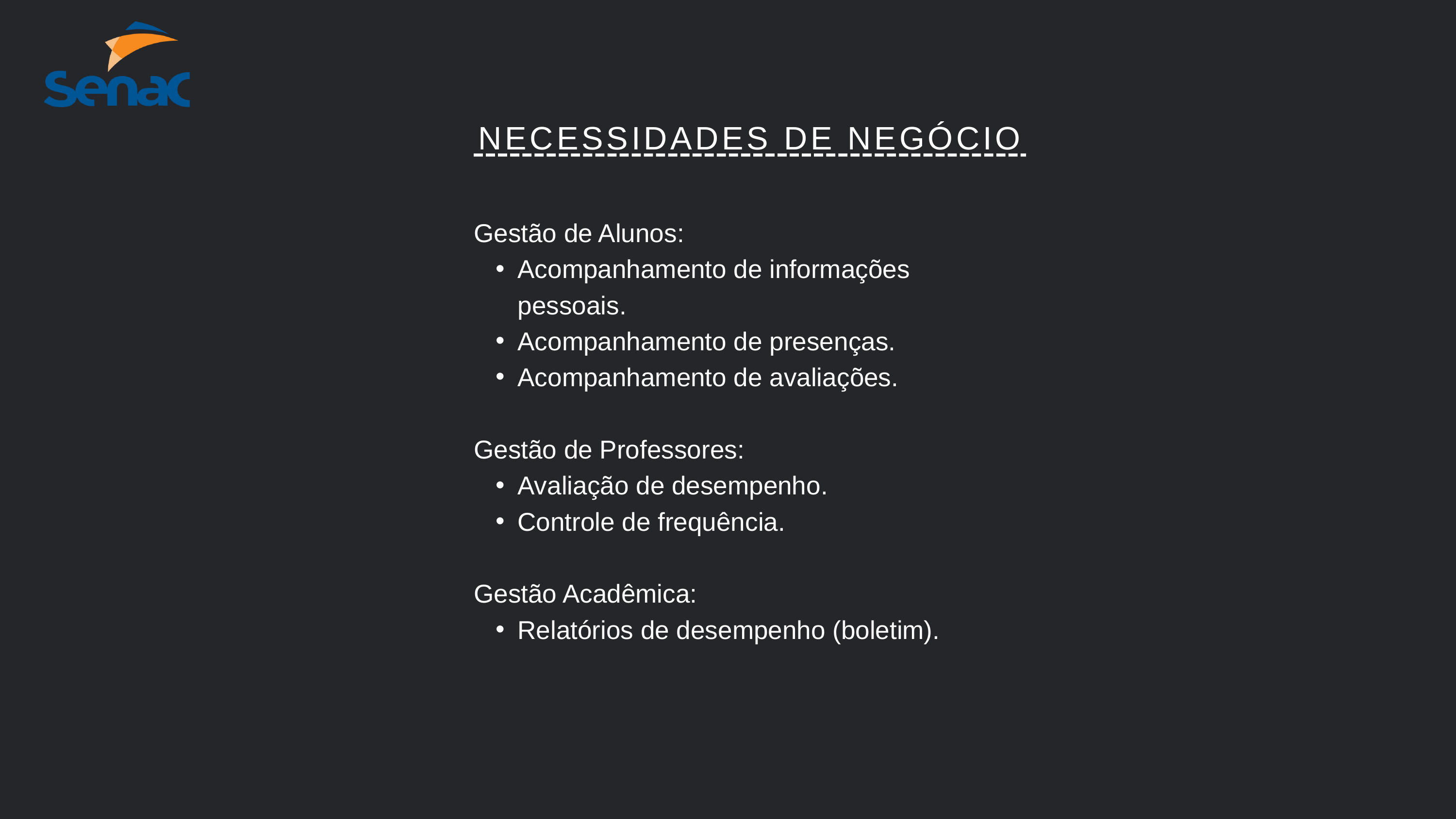

NECESSIDADES DE NEGÓCIO

Gestão de Alunos:
Acompanhamento de informações pessoais.
Acompanhamento de presenças.
Acompanhamento de avaliações.

Gestão de Professores:
Avaliação de desempenho.
Controle de frequência.

Gestão Acadêmica:
Relatórios de desempenho (boletim).